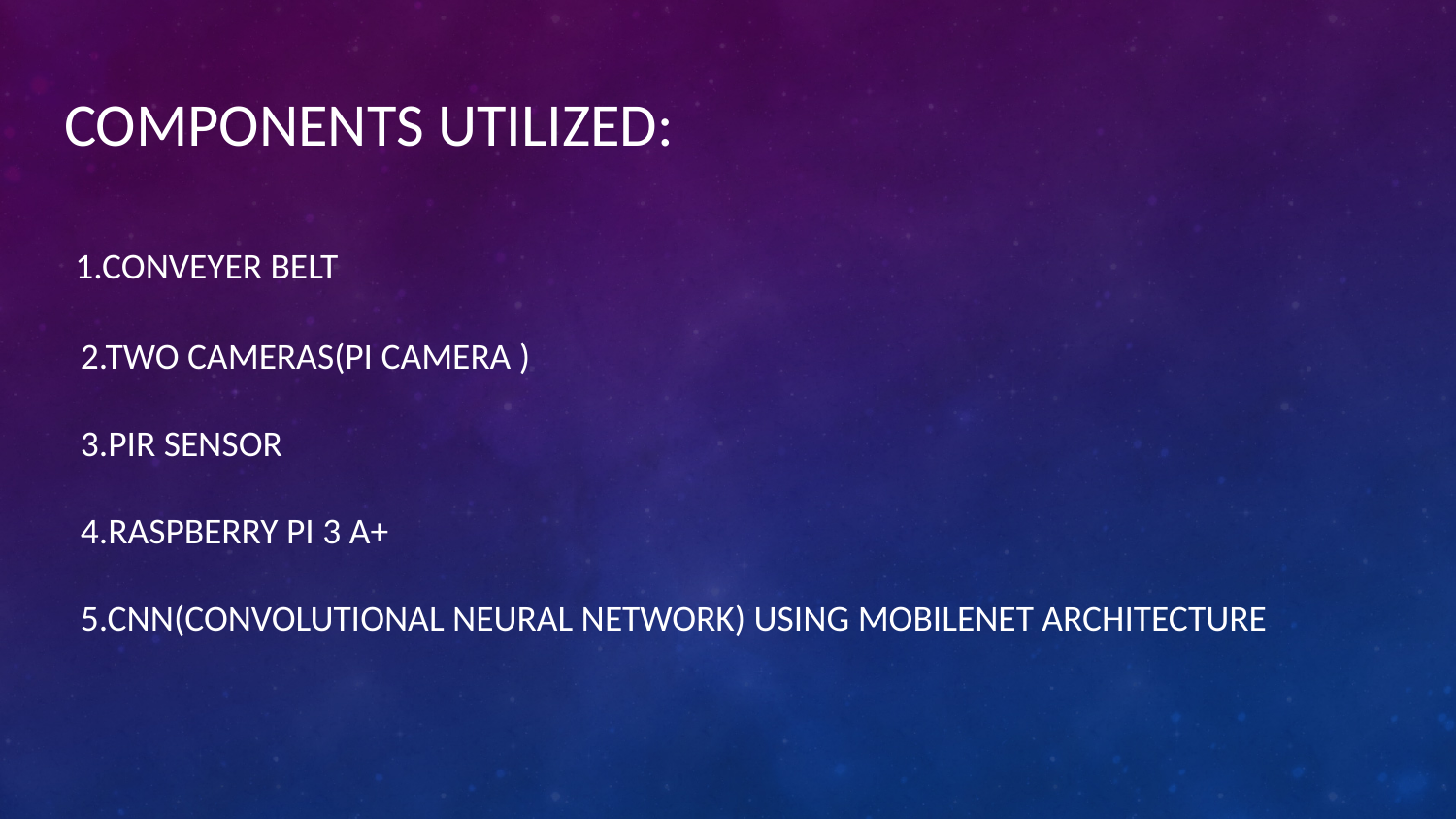

# Components utilized: 1.Conveyer Belt 2.Two cameras(Pi camera ) 3.PIR sensor 4.Raspberry Pi 3 A+ 5.CNN(Convolutional Neural Network) using Mobilenet Architecture